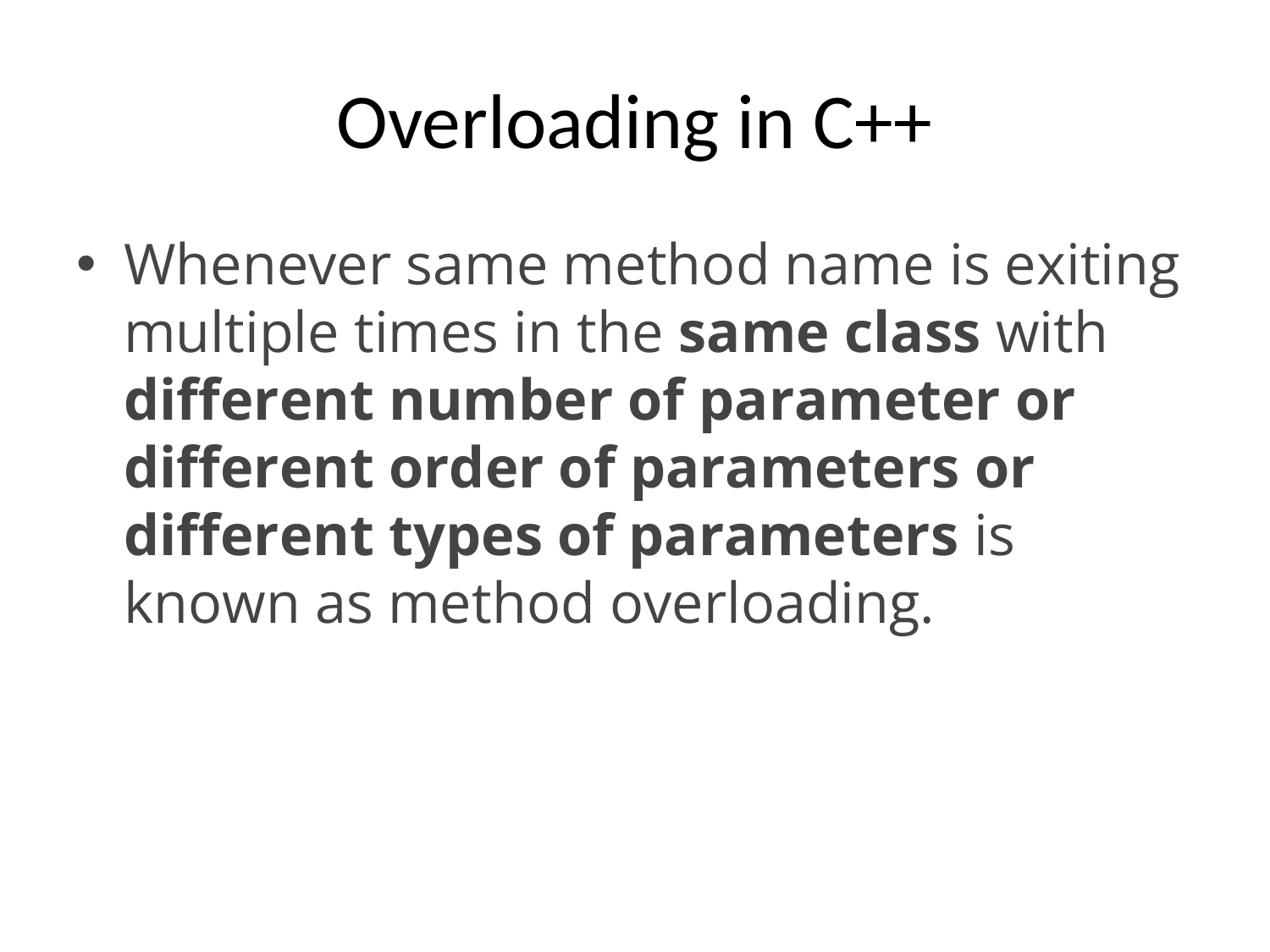

# Overloading in C++
Whenever same method name is exiting multiple times in the same class with different number of parameter or different order of parameters or different types of parameters is known as method overloading.